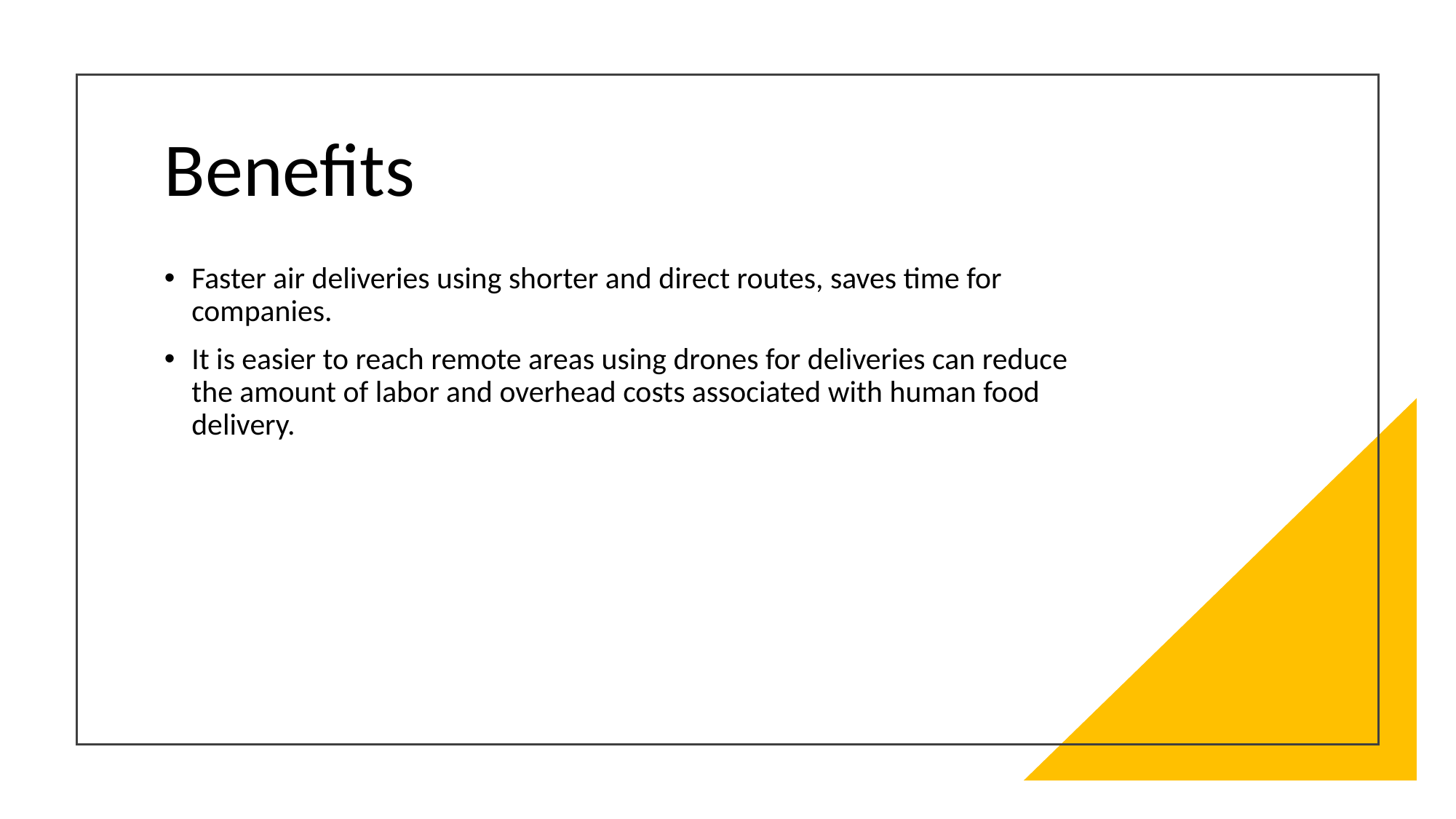

# Benefits
Faster air deliveries using shorter and direct routes, saves time for companies.
It is easier to reach remote areas using drones for deliveries can reduce the amount of labor and overhead costs associated with human food delivery.